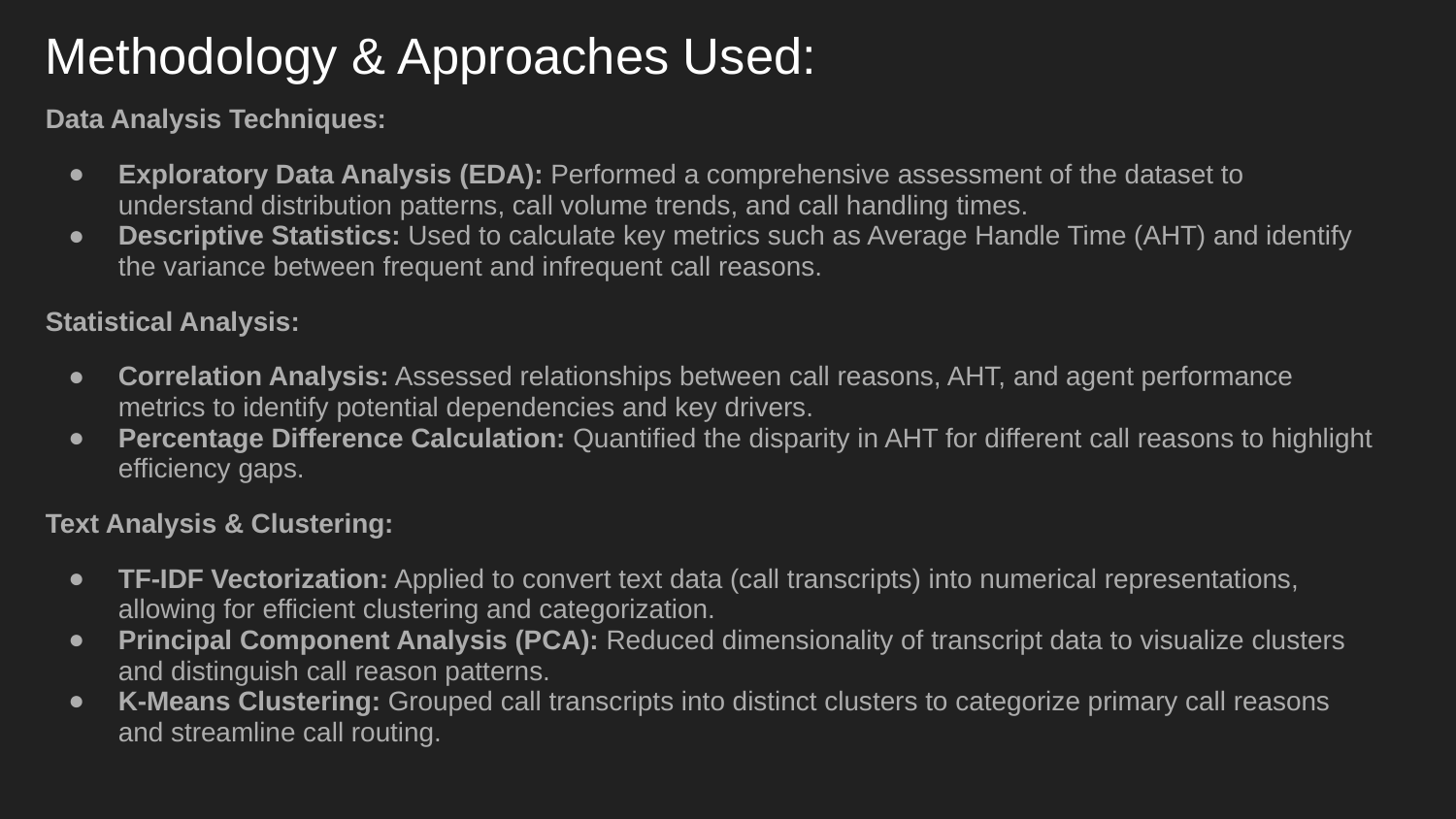

# Methodology & Approaches Used:
Data Analysis Techniques:
Exploratory Data Analysis (EDA): Performed a comprehensive assessment of the dataset to understand distribution patterns, call volume trends, and call handling times.
Descriptive Statistics: Used to calculate key metrics such as Average Handle Time (AHT) and identify the variance between frequent and infrequent call reasons.
Statistical Analysis:
Correlation Analysis: Assessed relationships between call reasons, AHT, and agent performance metrics to identify potential dependencies and key drivers.
Percentage Difference Calculation: Quantified the disparity in AHT for different call reasons to highlight efficiency gaps.
Text Analysis & Clustering:
TF-IDF Vectorization: Applied to convert text data (call transcripts) into numerical representations, allowing for efficient clustering and categorization.
Principal Component Analysis (PCA): Reduced dimensionality of transcript data to visualize clusters and distinguish call reason patterns.
K-Means Clustering: Grouped call transcripts into distinct clusters to categorize primary call reasons and streamline call routing.